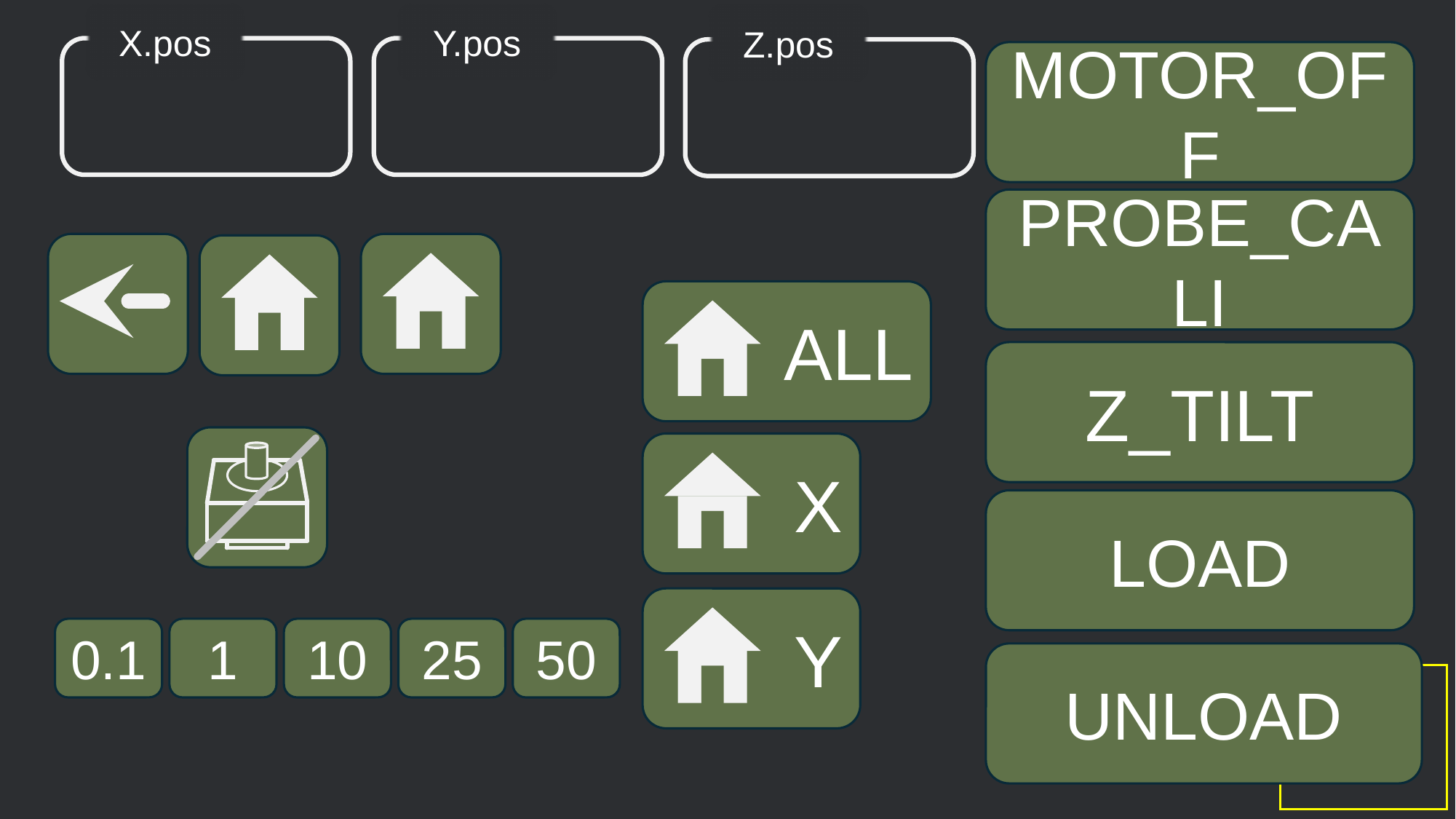

X.pos

Y.pos

Z.pos

MOTOR_OFF
PROBE_CALI

ALL

Z_TILT

X

LOAD
Y

0.1
1
10
25
50
UNLOAD